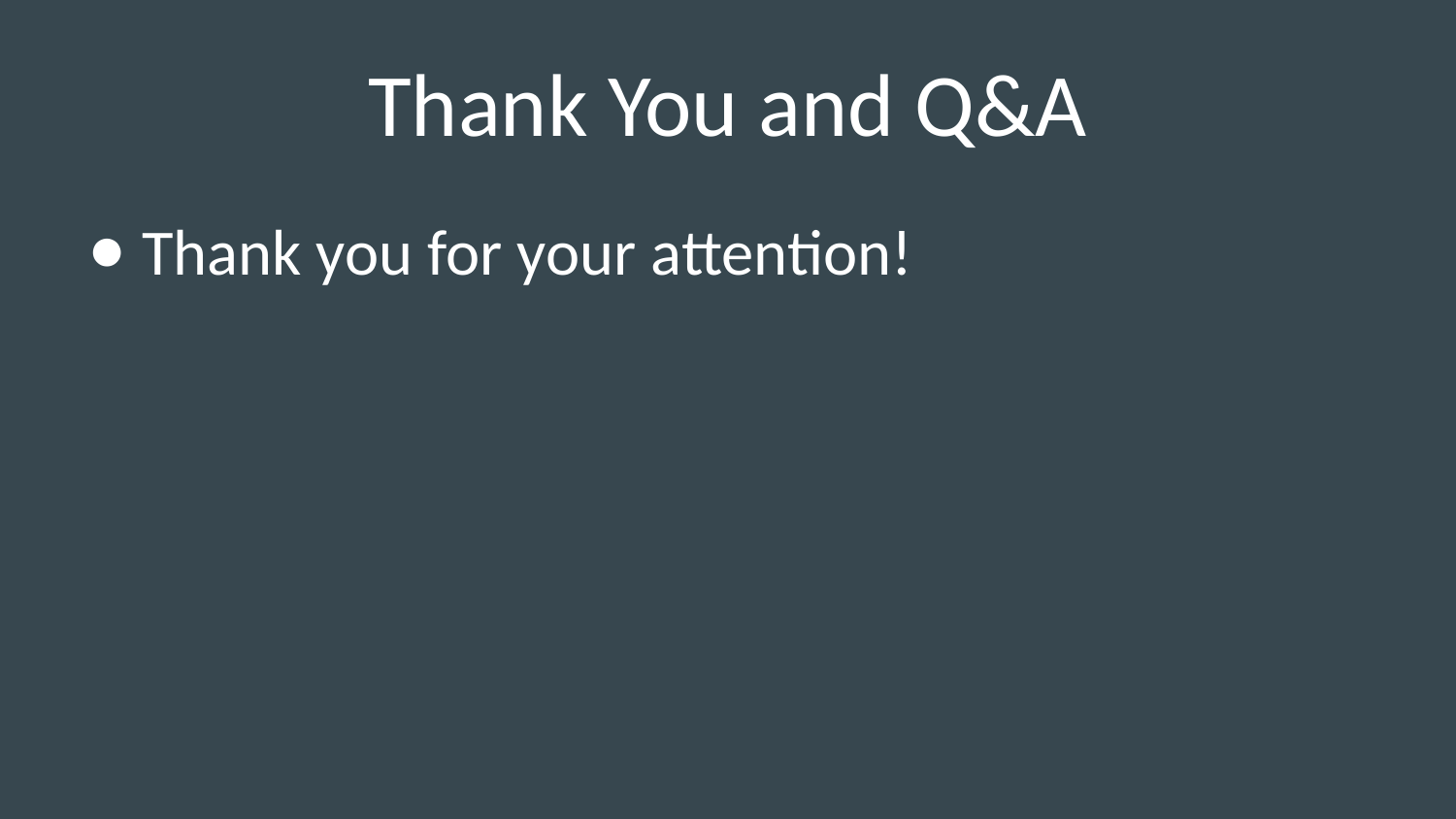

# Thank You and Q&A
Thank you for your attention!